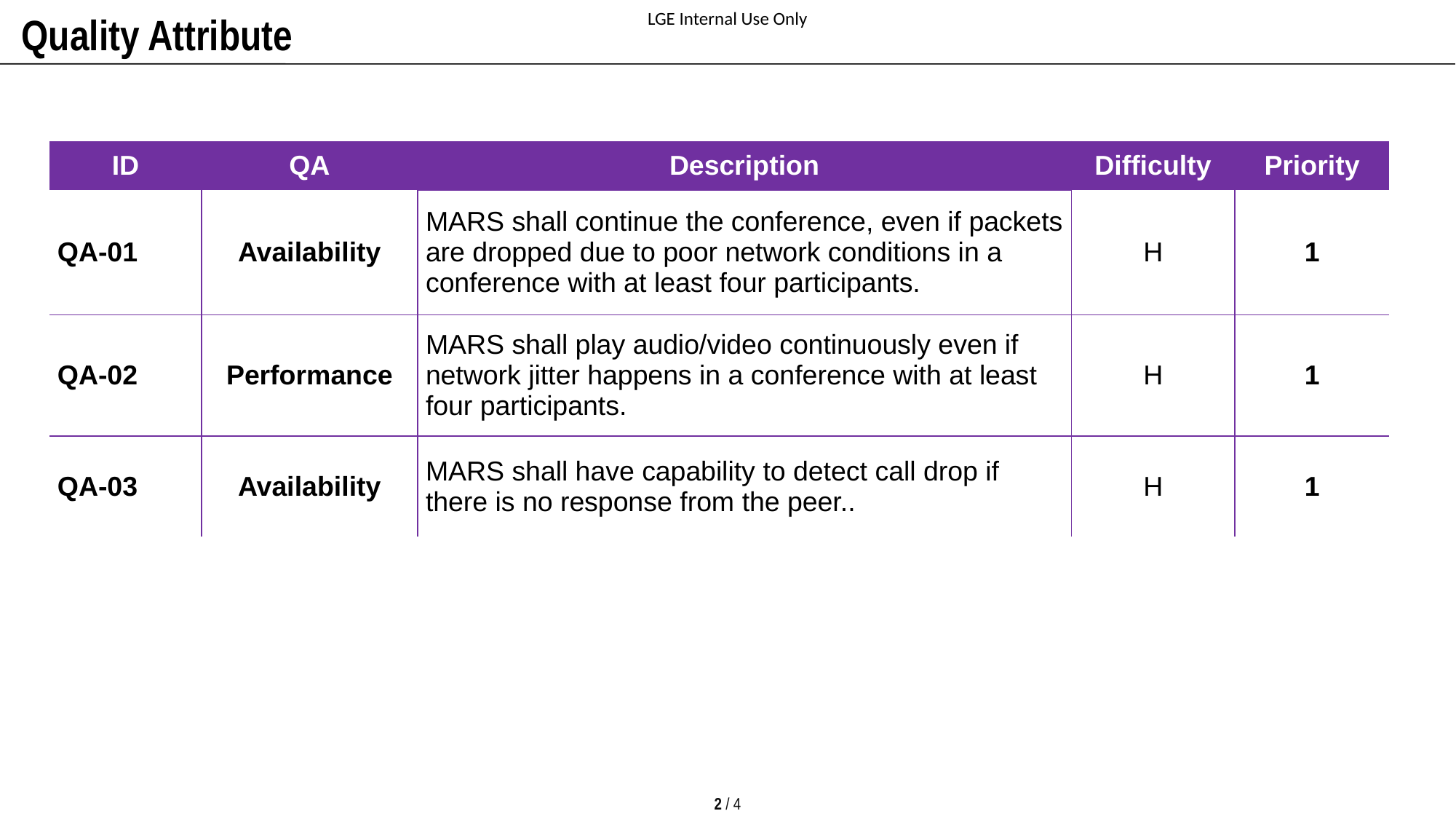

Quality Attribute
| ID | QA | Description | Difficulty | Priority |
| --- | --- | --- | --- | --- |
| QA-01 | Availability | MARS shall continue the conference, even if packets are dropped due to poor network conditions in a conference with at least four participants. | H | 1 |
| QA-02 | Performance | MARS shall play audio/video continuously even if network jitter happens in a conference with at least four participants. | H | 1 |
| QA-03 | Availability | MARS shall have capability to detect call drop if there is no response from the peer.. | H | 1 |
2 / 4